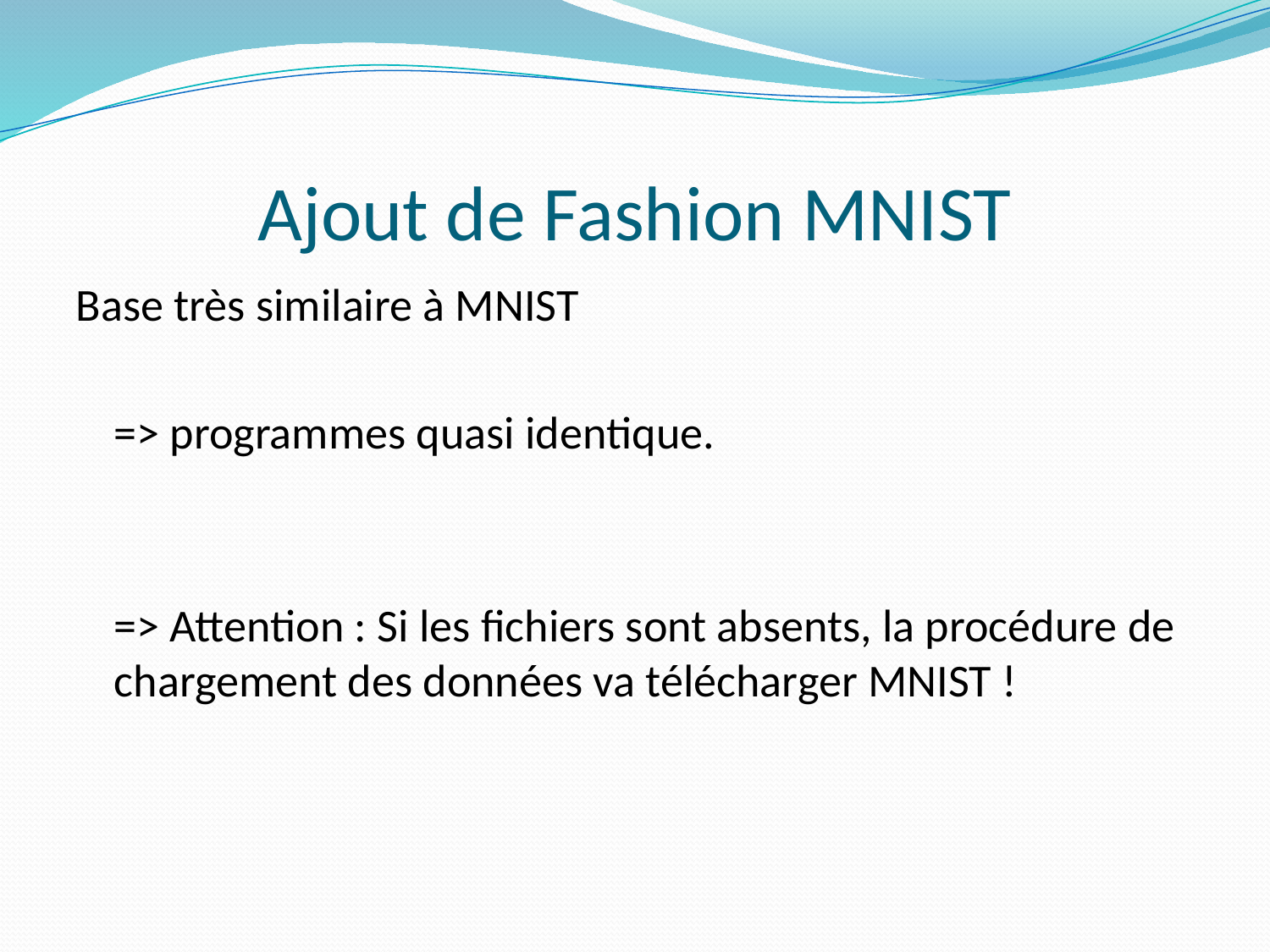

# Ajout de Fashion MNIST

Base très similaire à MNIST

	=> programmes quasi identique.

	=> Attention : Si les fichiers sont absents, la procédure de chargement des données va télécharger MNIST !